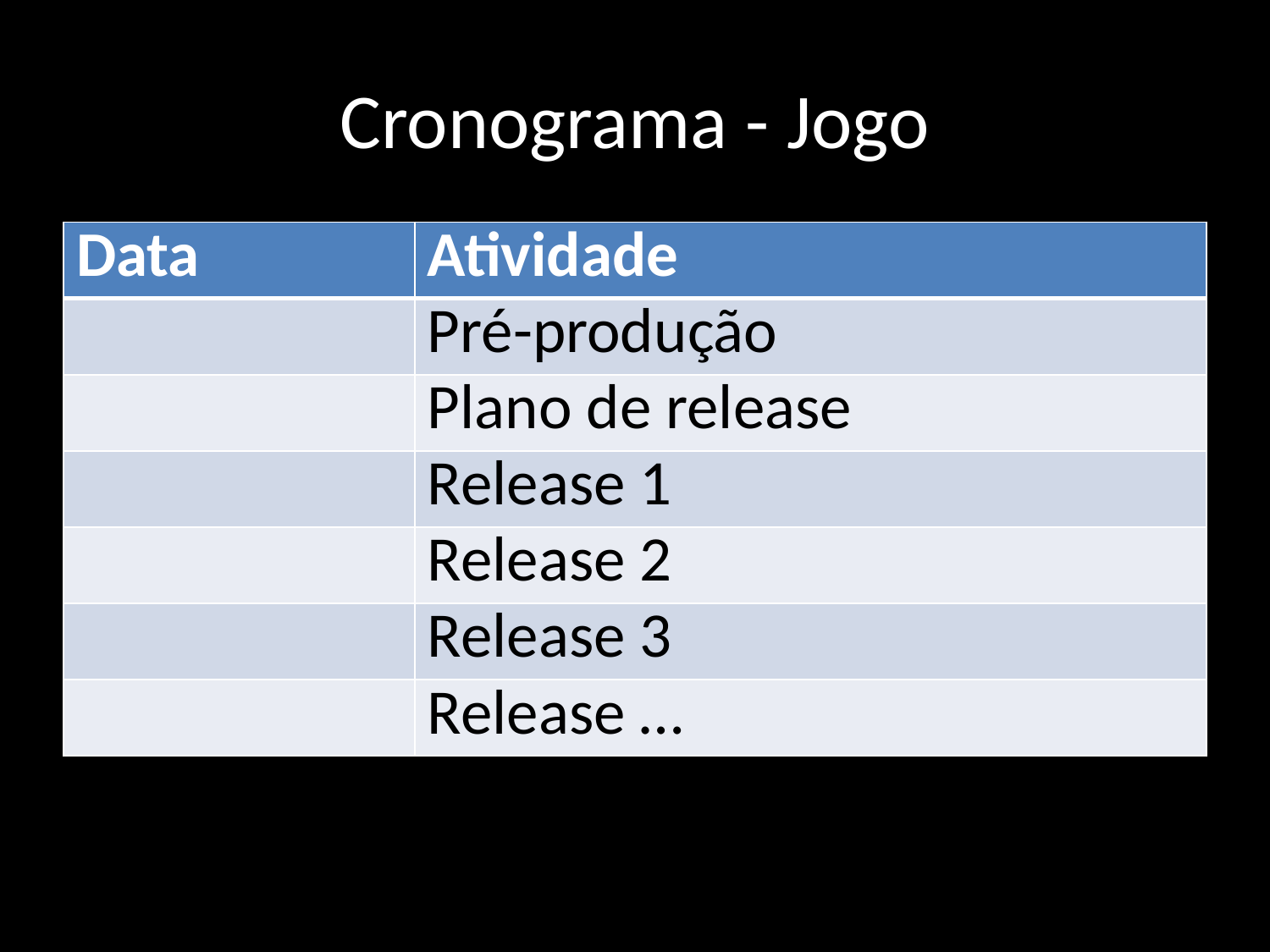

# Cronograma - Jogo
| Data | Atividade |
| --- | --- |
|  | Pré-produção |
|  | Plano de release |
|  | Release 1 |
|  | Release 2 |
|  | Release 3 |
|  | Release … |